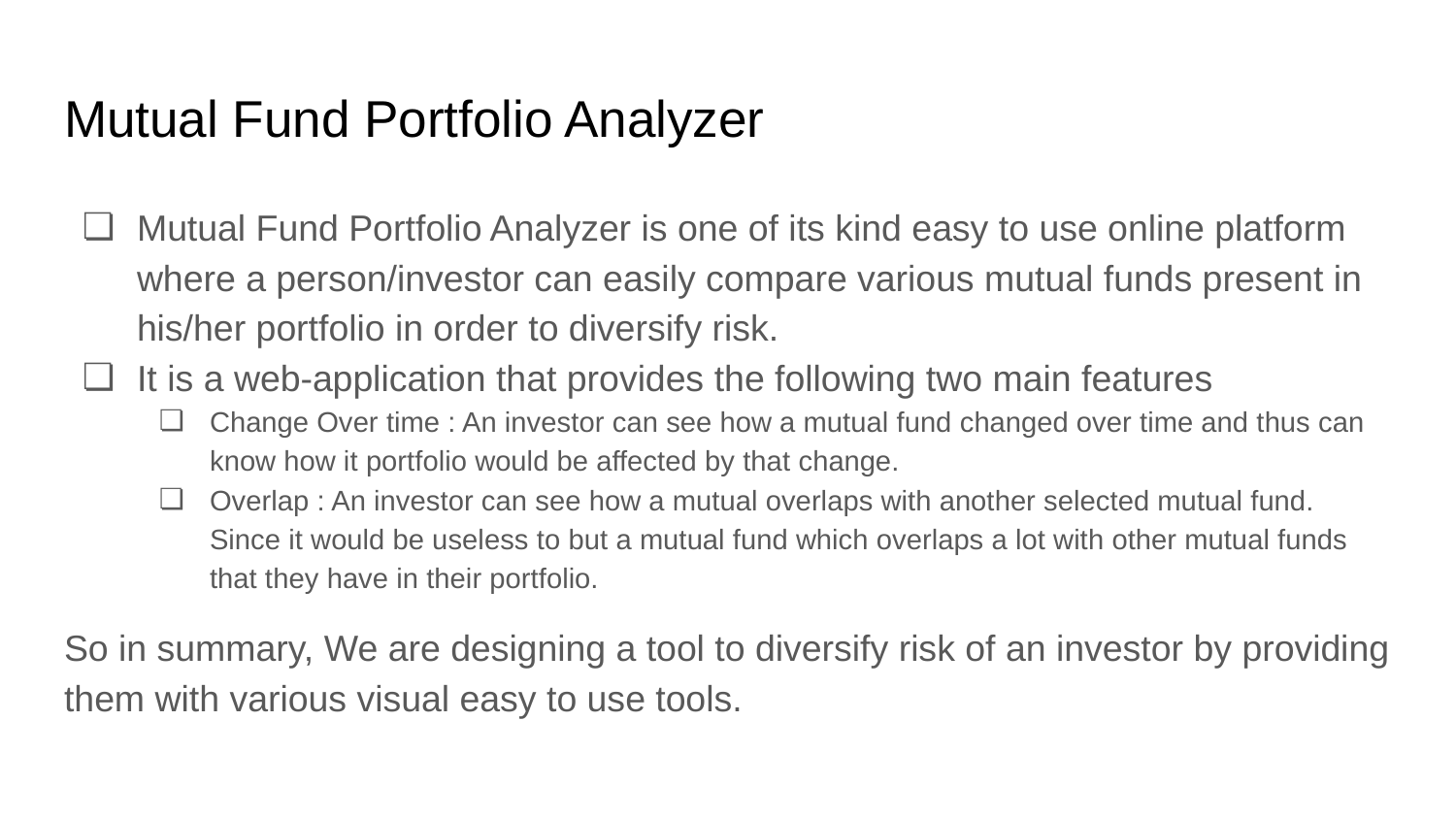

# Mutual Fund Portfolio Analyzer
Mutual Fund Portfolio Analyzer is one of its kind easy to use online platform where a person/investor can easily compare various mutual funds present in his/her portfolio in order to diversify risk.
It is a web-application that provides the following two main features
Change Over time : An investor can see how a mutual fund changed over time and thus can know how it portfolio would be affected by that change.
Overlap : An investor can see how a mutual overlaps with another selected mutual fund. Since it would be useless to but a mutual fund which overlaps a lot with other mutual funds that they have in their portfolio.
So in summary, We are designing a tool to diversify risk of an investor by providing them with various visual easy to use tools.